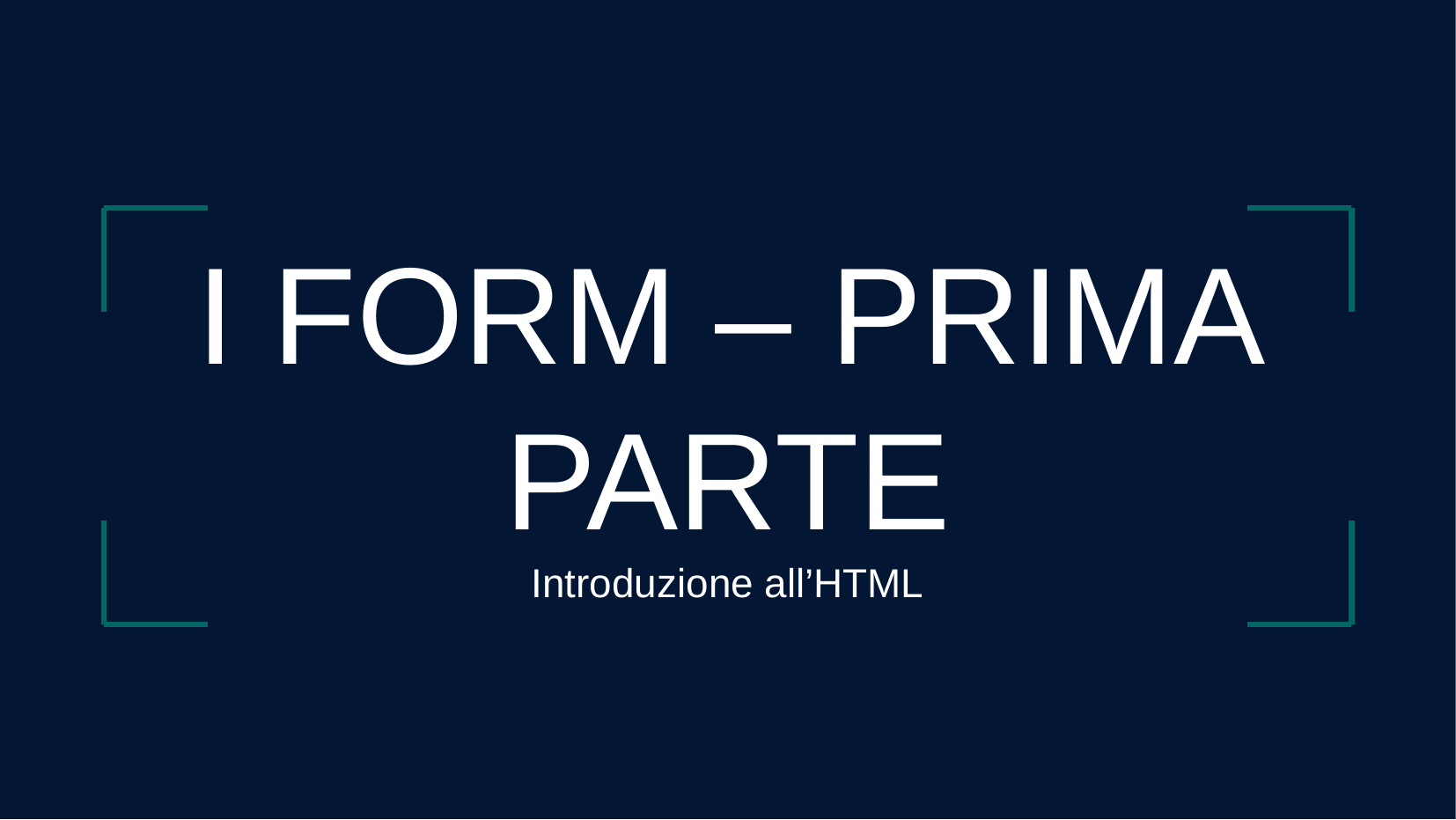

I FORM – PRIMA PARTE
Introduzione all’HTML